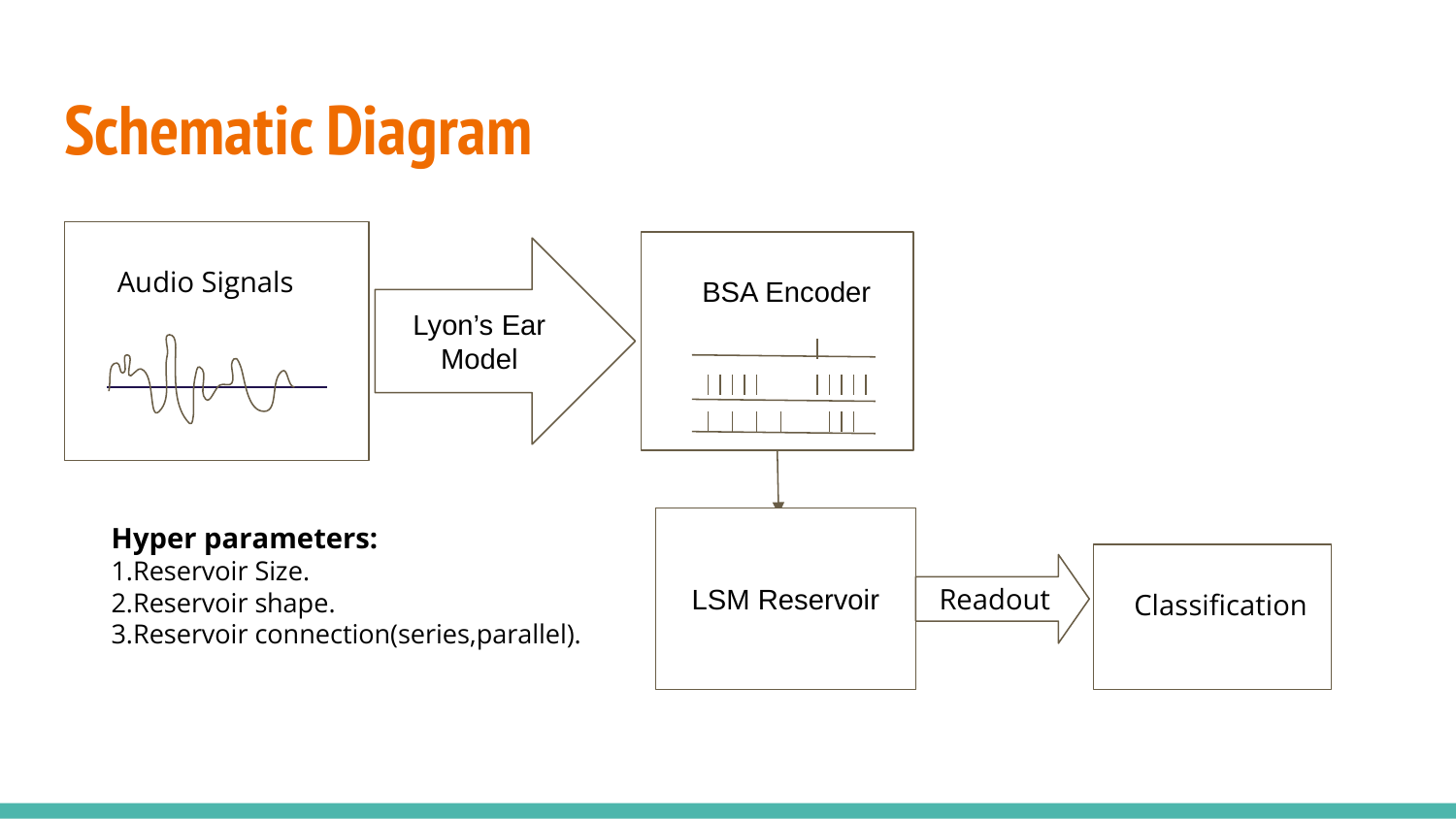

# Schematic Diagram

Lyon’s Ear Model
Audio Signals
     BSA Encoder

Hyper parameters:
1.Reservoir Size.
2.Reservoir shape.
3.Reservoir connection(series,parallel).

LSM Reservoir

Readout

Classification